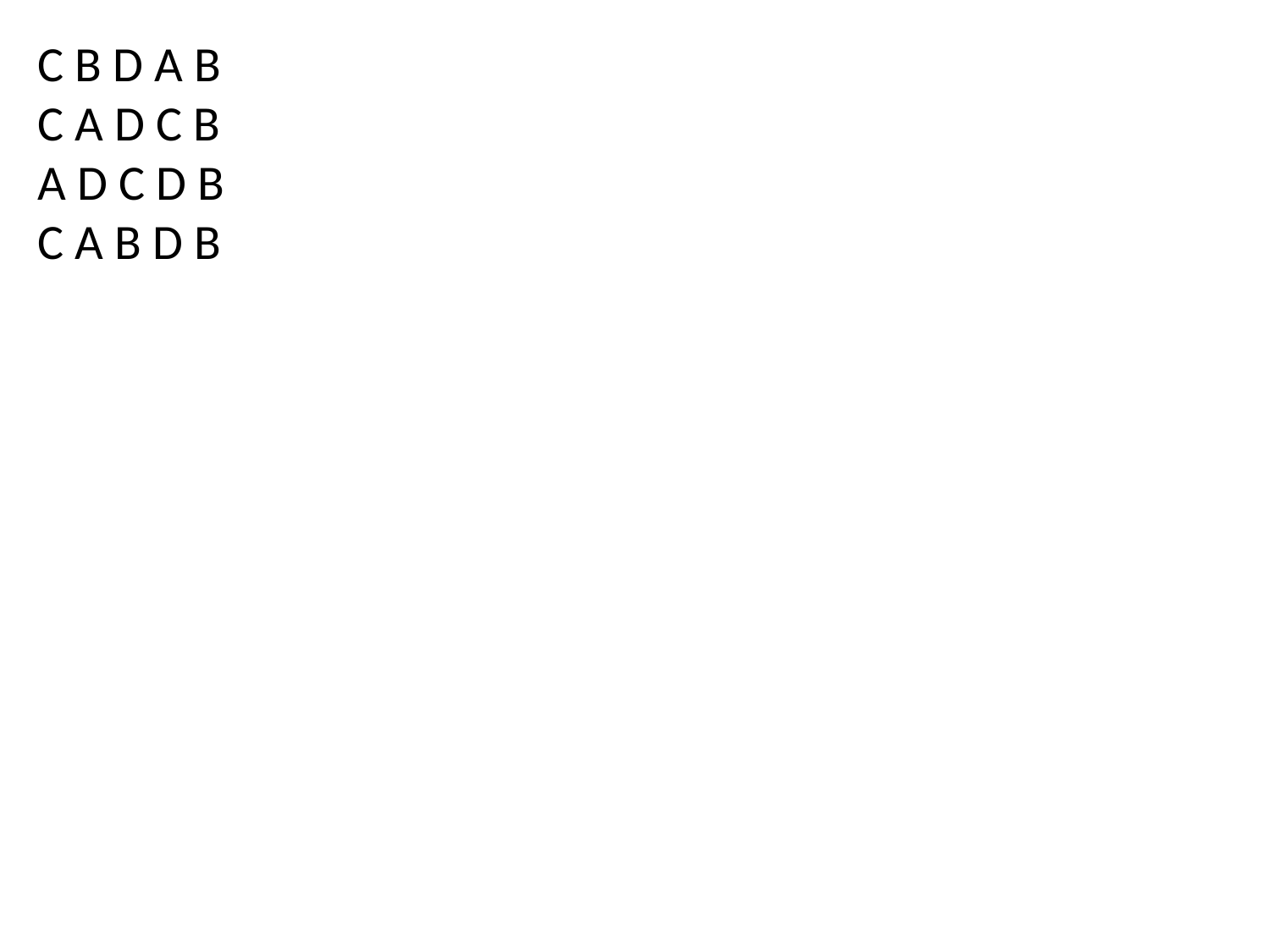

C B D A B
C A D C B
A D C D B
C A B D B